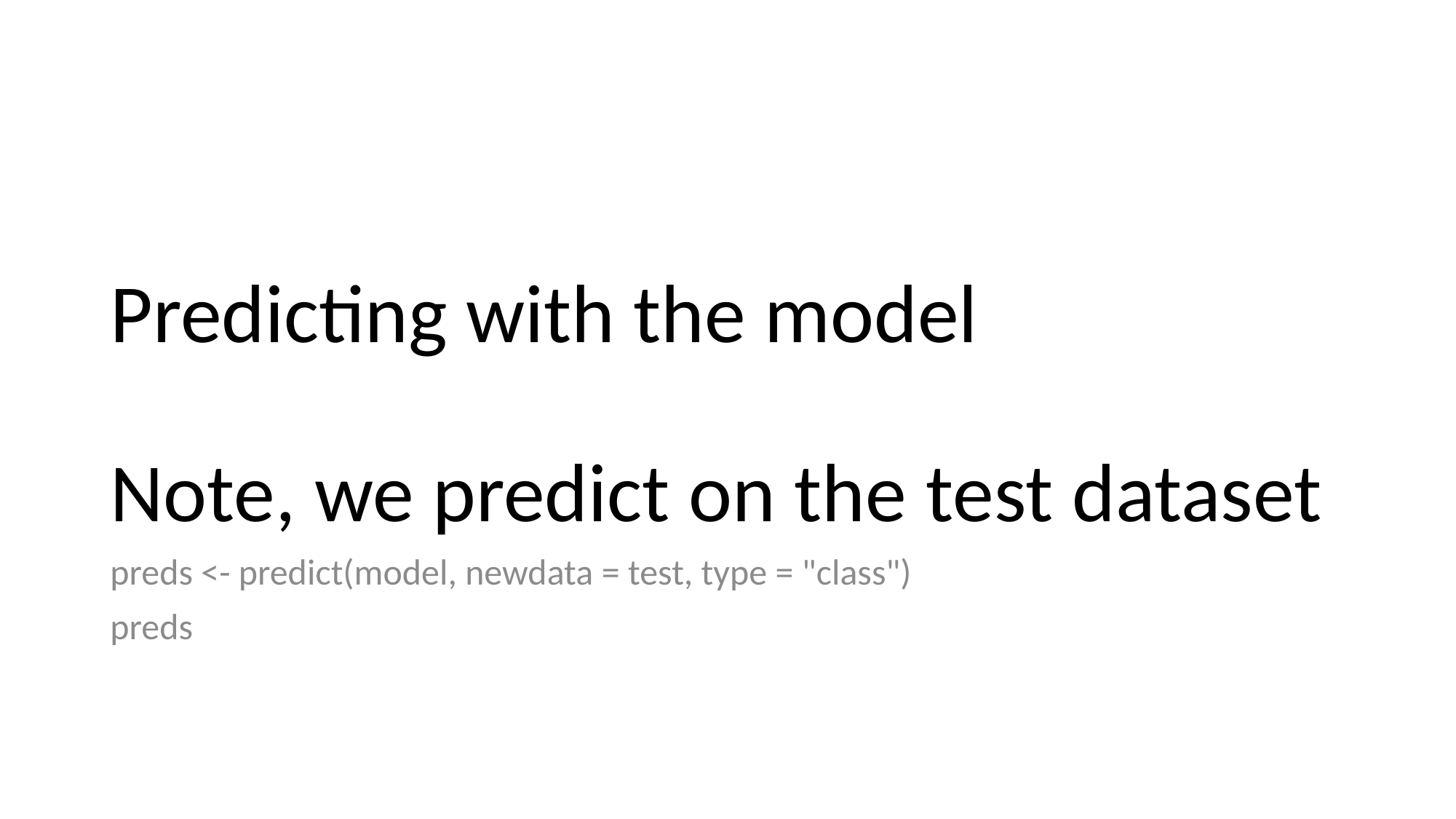

# Predicting with the model Note, we predict on the test dataset
preds <- predict(model, newdata = test, type = "class")
preds